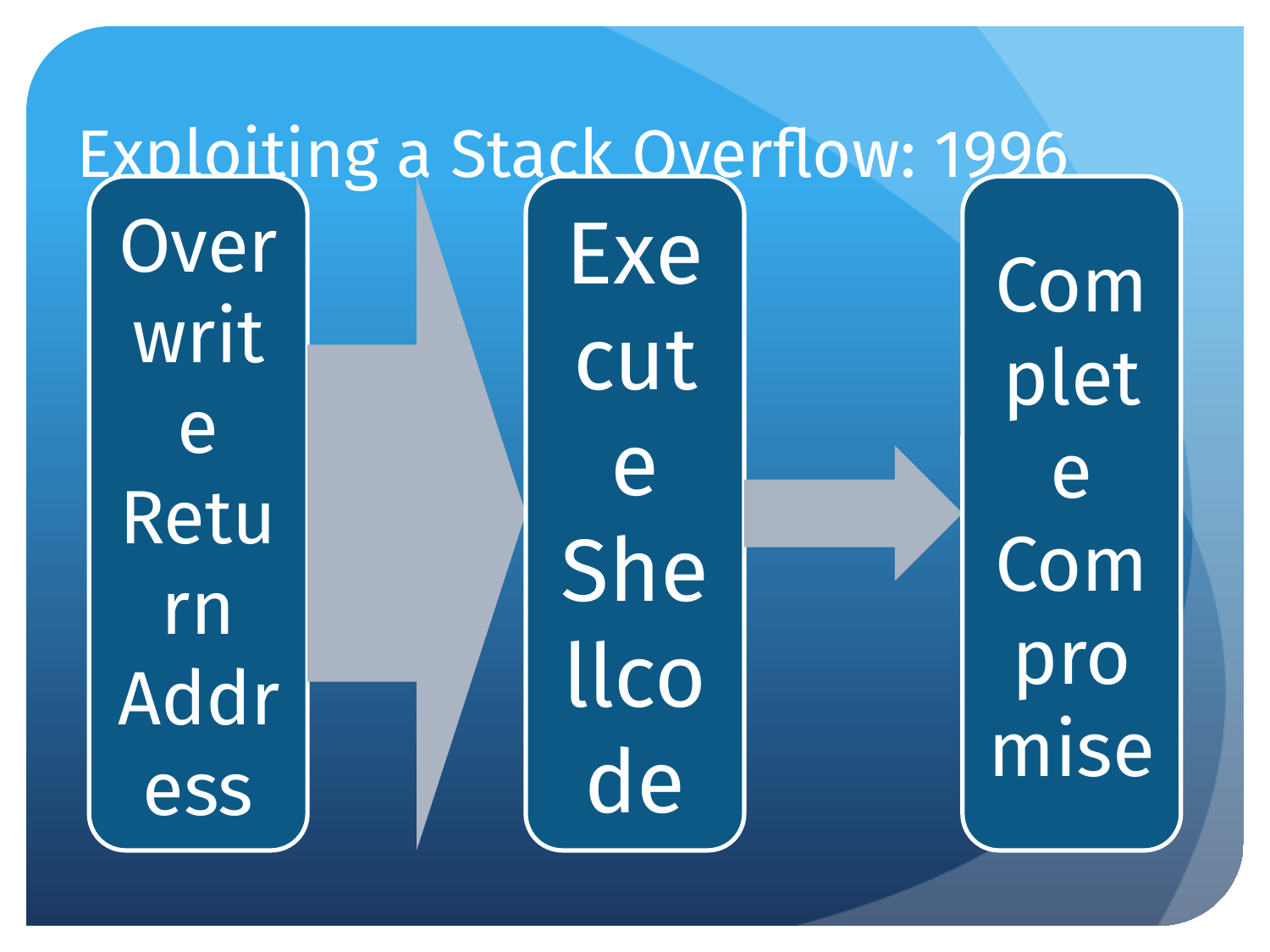

# Exploiting a Stack Overflow: 1996
Overwrite Return Address
Execute Shellcode
Complete Compromise